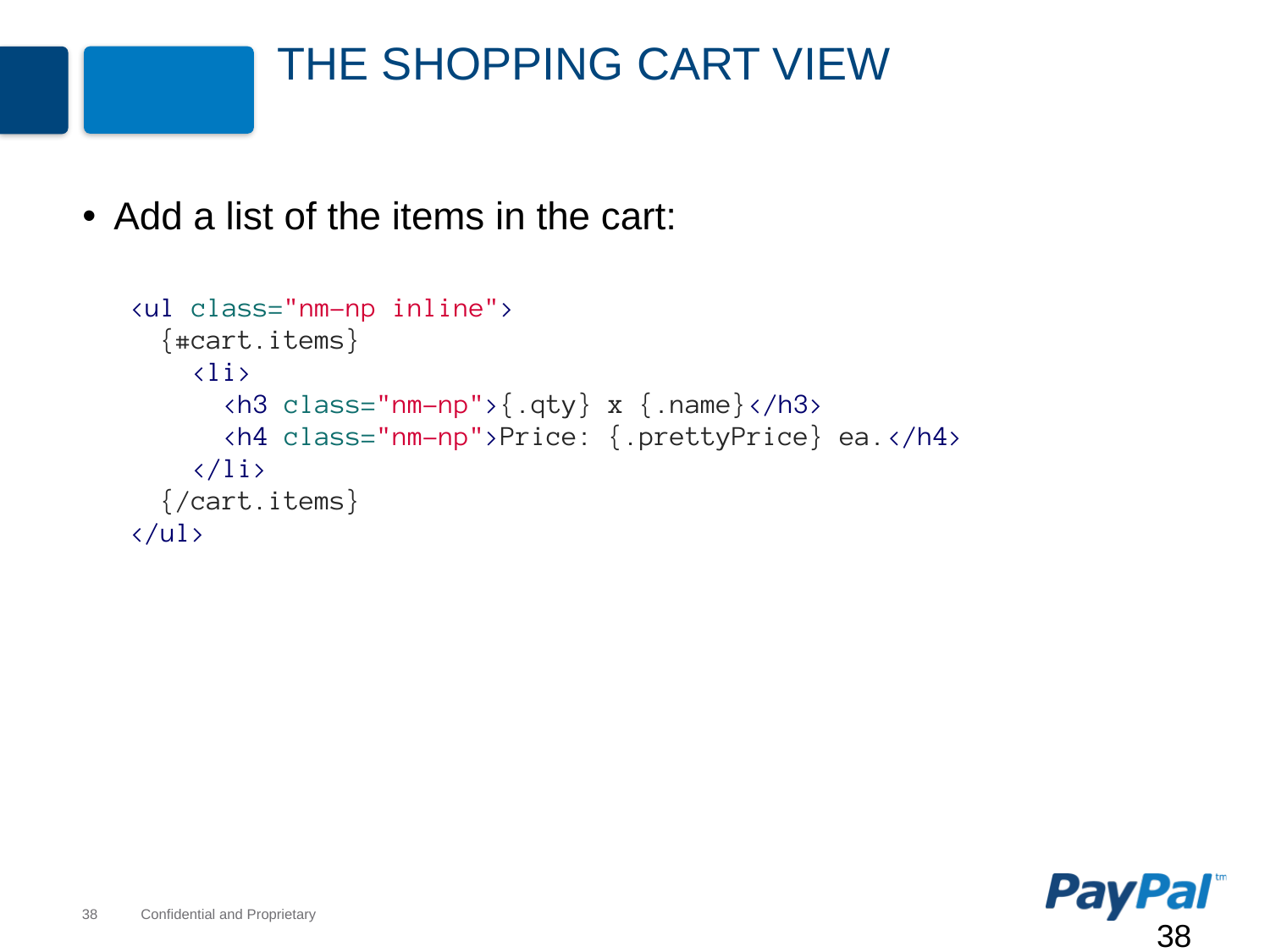

# The Shopping Cart View
Add a list of the items in the cart:
<ul class="nm-np inline">
  {#cart.items}
    <li>
      <h3 class="nm-np">{.qty} x {.name}</h3>
      <h4 class="nm-np">Price: {.prettyPrice} ea.</h4>
    </li>
  {/cart.items}
</ul>

38